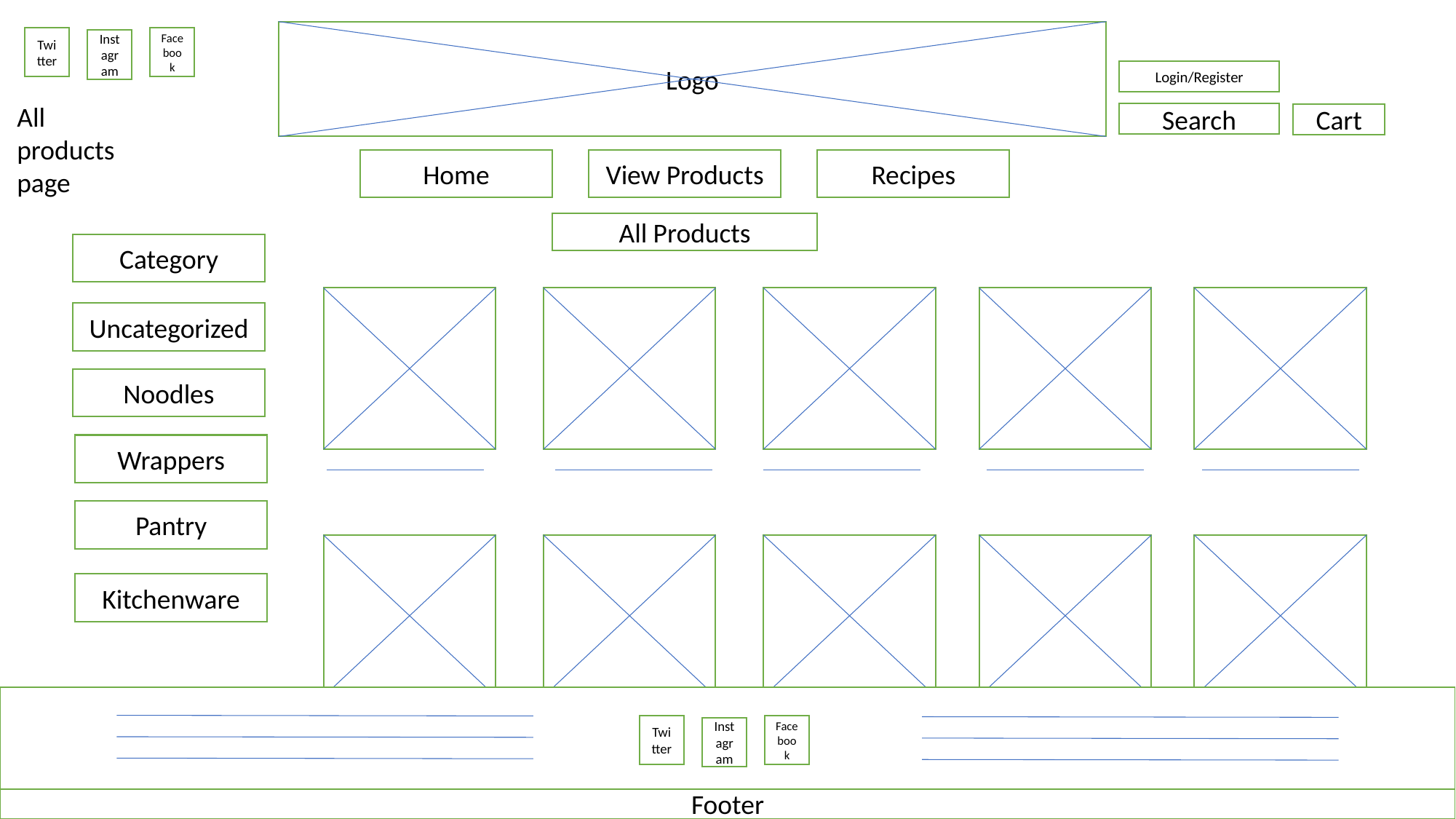

Logo
Facebook
Twitter
Instagram
Login/Register
All products page
Search
Cart
Home
View Products
Recipes
All Products
Category

Uncategorized
Noodles
Wrappers
Pantry

Kitchenware

Facebook
Twitter
Instagram
Footer